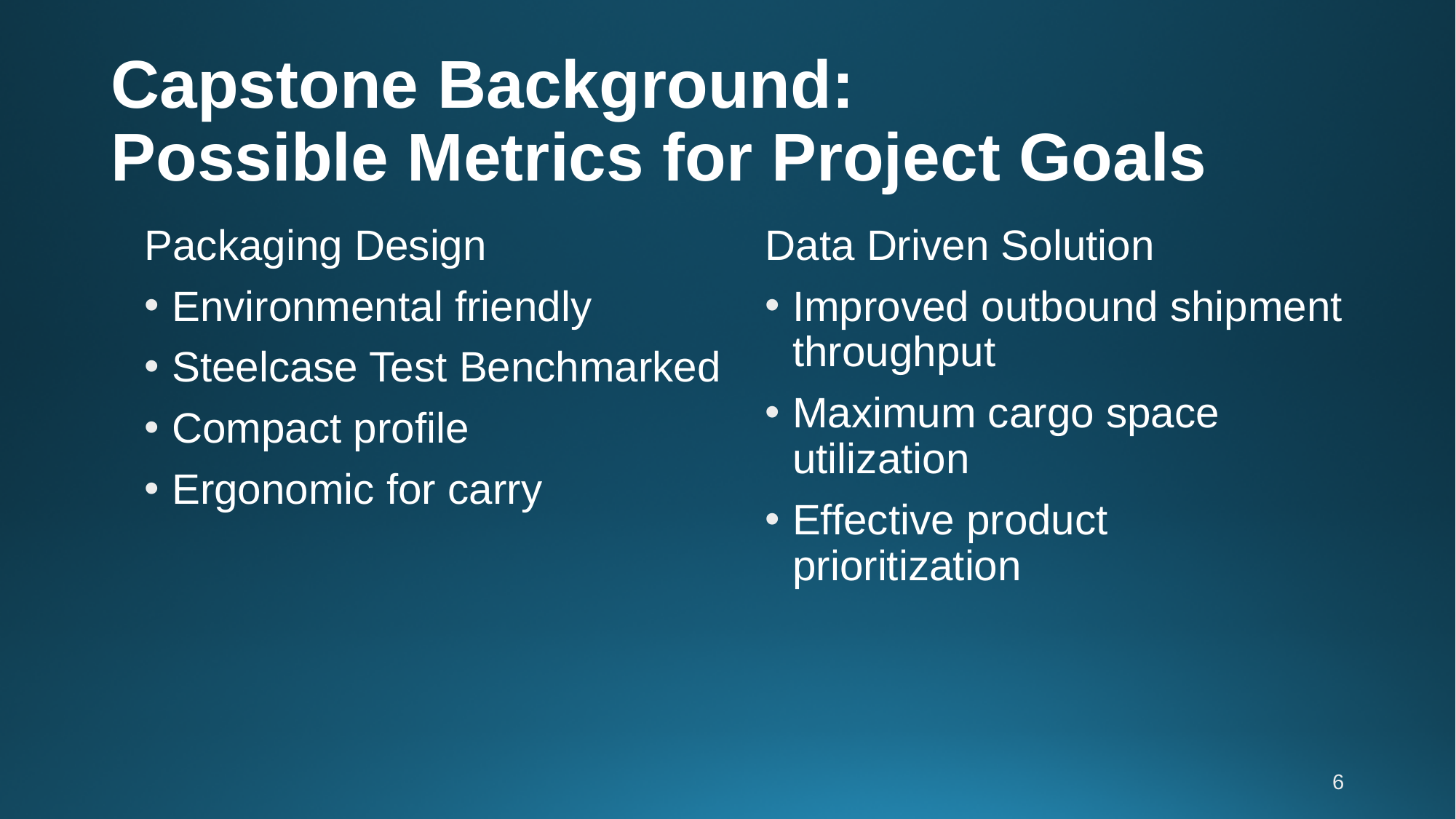

# Capstone Background: Possible Metrics for Project Goals
Packaging Design
Environmental friendly
Steelcase Test Benchmarked
Compact profile
Ergonomic for carry

Data Driven Solution
Improved outbound shipment throughput
Maximum cargo space utilization
Effective product prioritization

6